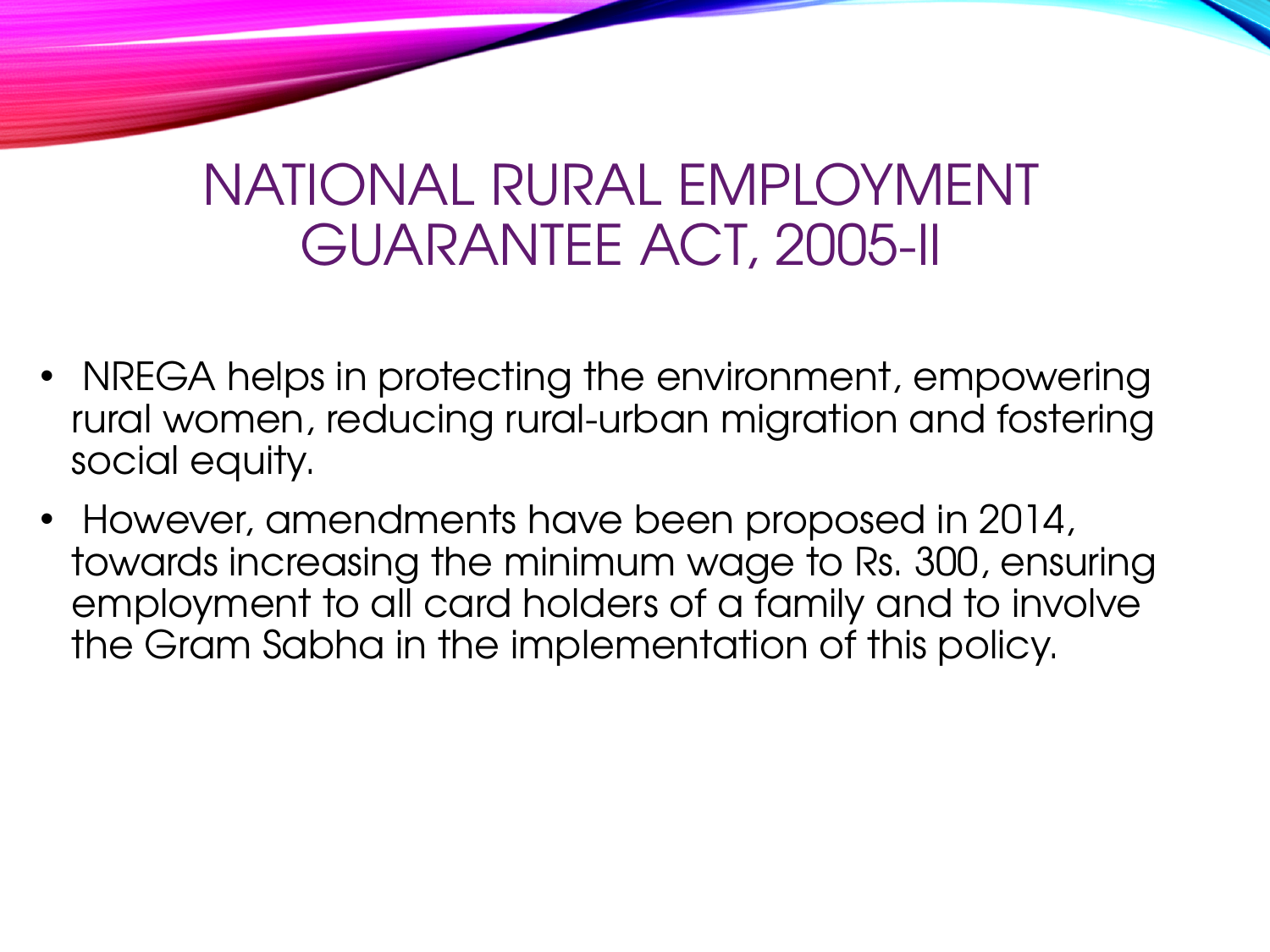

# National Rural Employment Guarantee Act, 2005-iI
 NREGA helps in protecting the environment, empowering rural women, reducing rural-urban migration and fostering social equity.
 However, amendments have been proposed in 2014, towards increasing the minimum wage to Rs. 300, ensuring employment to all card holders of a family and to involve the Gram Sabha in the implementation of this policy.